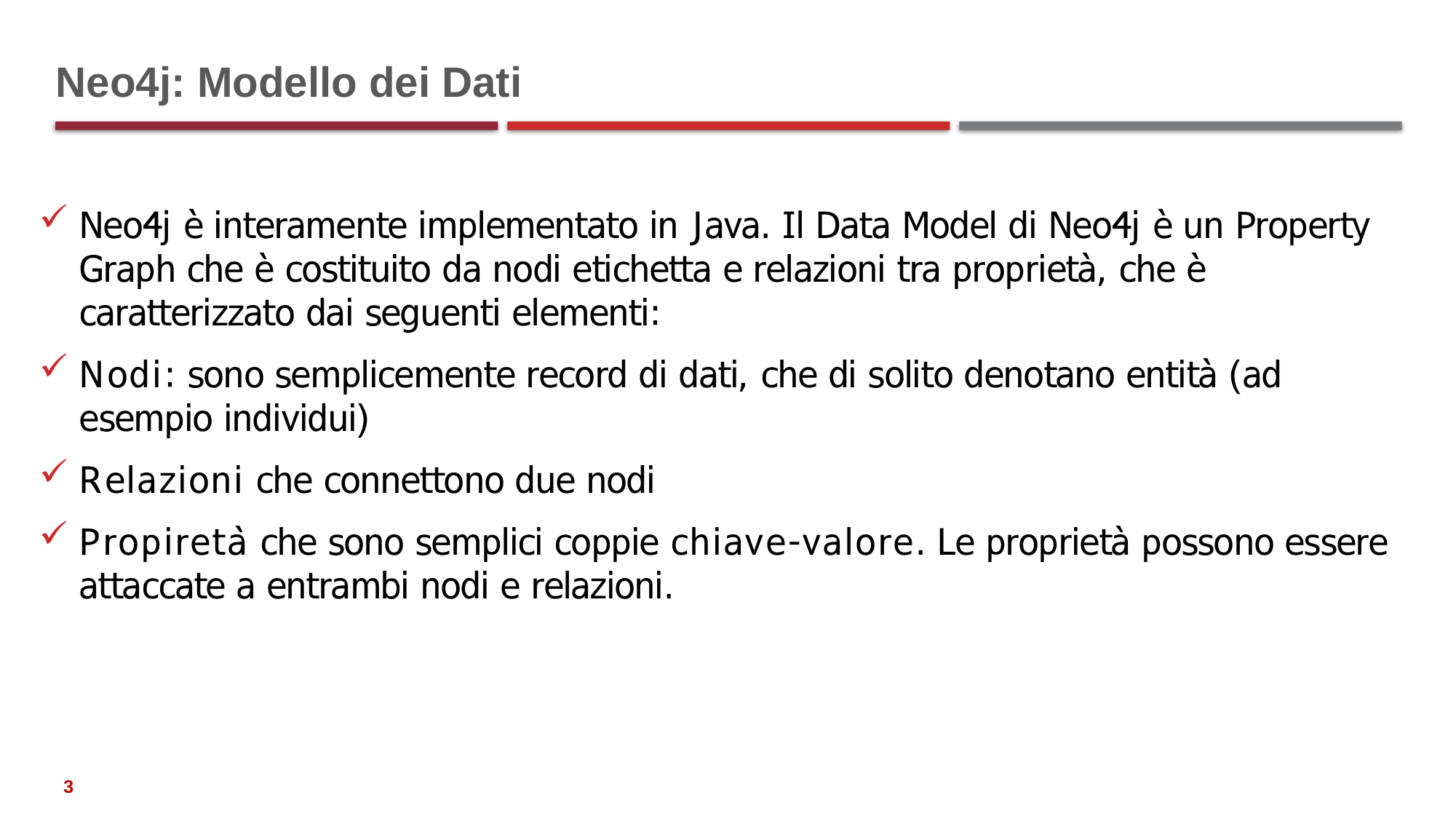

# Neo4j: Modello dei Dati
Neo4j è interamente implementato in Java. Il Data Model di Neo4j è un Property Graph che è costituito da nodi etichetta e relazioni tra proprietà, che è caratterizzato dai seguenti elementi:
Nodi: sono semplicemente record di dati, che di solito denotano entità (ad esempio individui)
Relazioni che connettono due nodi
Propiretà che sono semplici coppie chiave-valore. Le proprietà possono essere attaccate a entrambi nodi e relazioni.
3